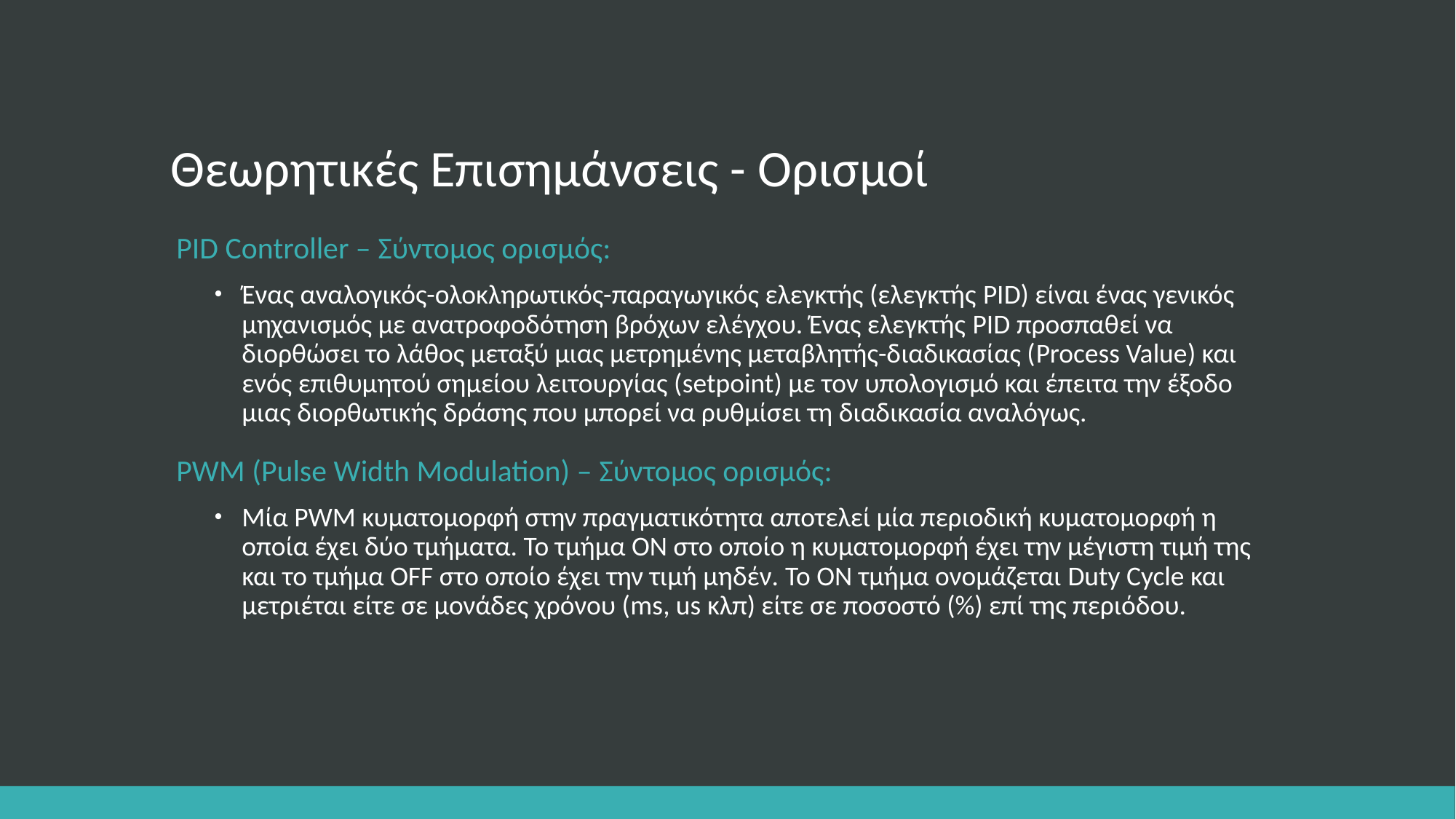

# Θεωρητικές Επισημάνσεις - Ορισμοί
PID Controller – Σύντομος ορισμός:
Ένας αναλογικός-ολοκληρωτικός-παραγωγικός ελεγκτής (ελεγκτής PID) είναι ένας γενικός μηχανισμός με ανατροφοδότηση βρόχων ελέγχου. Ένας ελεγκτής PID προσπαθεί να διορθώσει το λάθος μεταξύ μιας μετρημένης μεταβλητής-διαδικασίας (Process Value) και ενός επιθυμητού σημείου λειτουργίας (setpoint) με τον υπολογισμό και έπειτα την έξοδο μιας διορθωτικής δράσης που μπορεί να ρυθμίσει τη διαδικασία αναλόγως.
PWM (Pulse Width Modulation) – Σύντομος ορισμός:
Μία PWM κυματομορφή στην πραγματικότητα αποτελεί μία περιοδική κυματομορφή η οποία έχει δύο τμήματα. Το τμήμα ΟΝ στο οποίο η κυματομορφή έχει την μέγιστη τιμή της και το τμήμα OFF στο οποίο έχει την τιμή μηδέν. To ΟΝ τμήμα ονομάζεται Duty Cycle και μετριέται είτε σε μονάδες χρόνου (ms, us κλπ) είτε σε ποσοστό (%) επί της περιόδου.